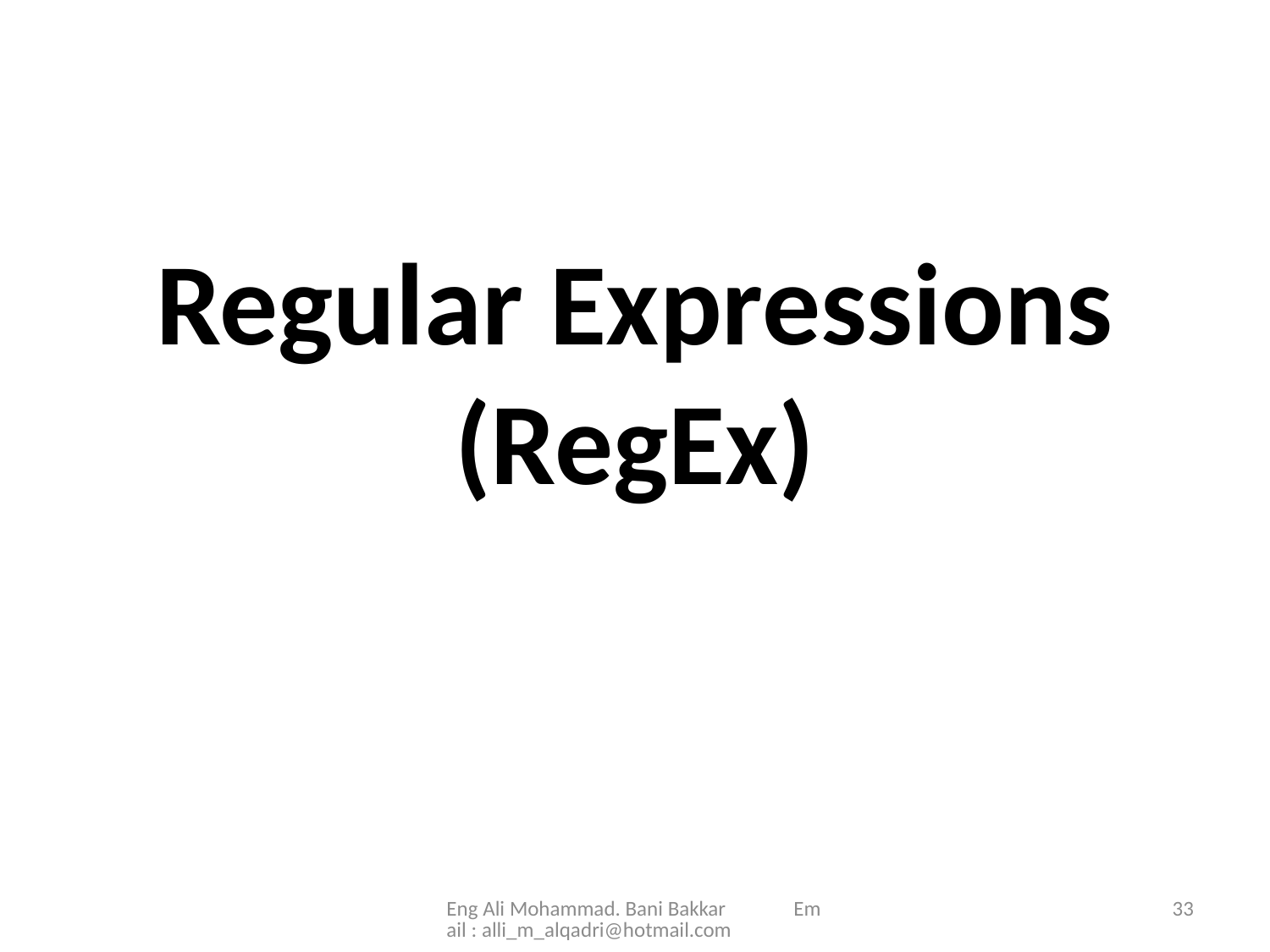

#
Regular Expressions (RegEx)

Eng Ali Mohammad. Bani Bakkar              Email : alli_m_alqadri@hotmail.com
33